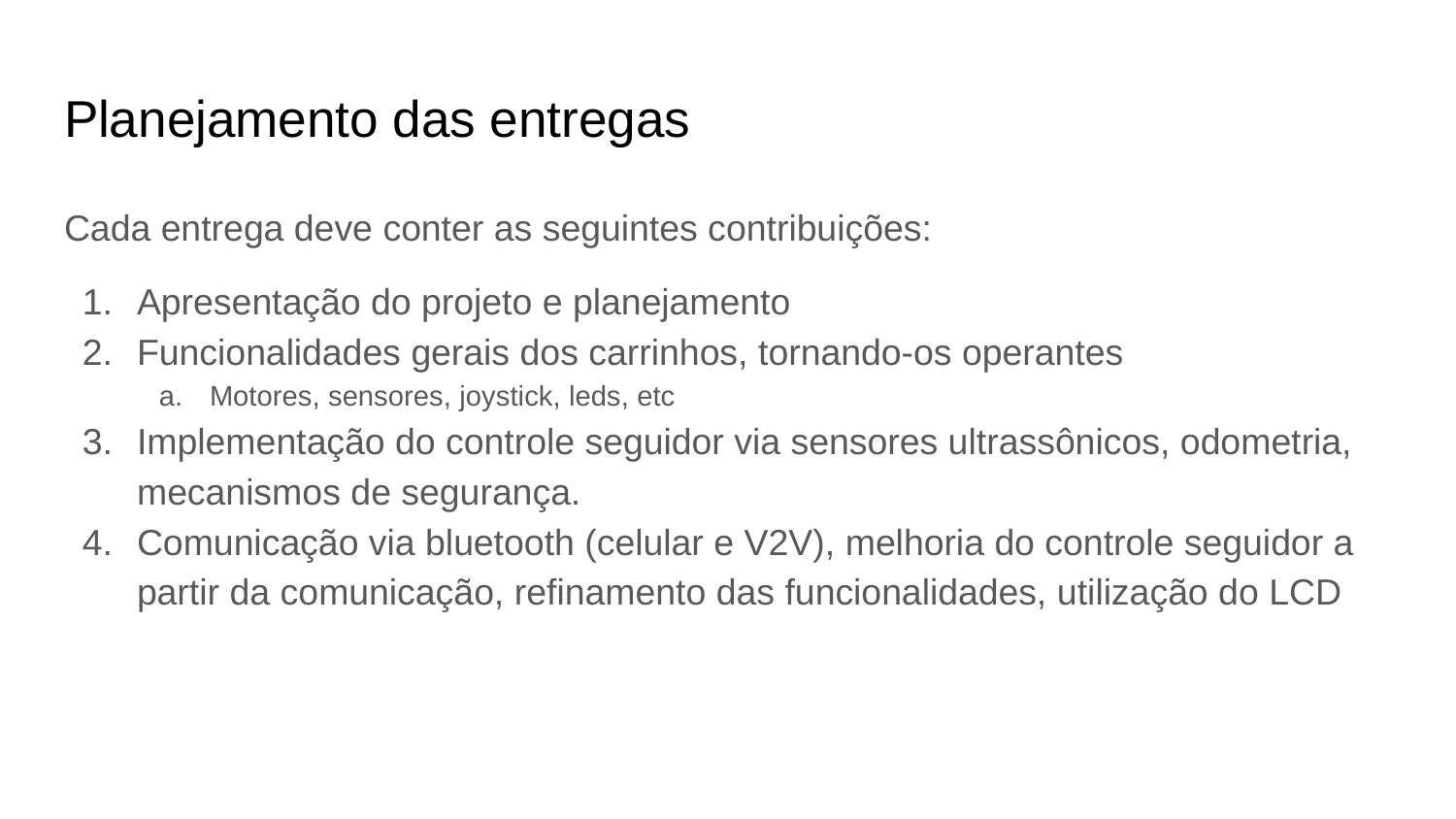

# Planejamento das entregas
Cada entrega deve conter as seguintes contribuições:
Apresentação do projeto e planejamento
Funcionalidades gerais dos carrinhos, tornando-os operantes
Motores, sensores, joystick, leds, etc
Implementação do controle seguidor via sensores ultrassônicos, odometria, mecanismos de segurança.
Comunicação via bluetooth (celular e V2V), melhoria do controle seguidor a partir da comunicação, refinamento das funcionalidades, utilização do LCD